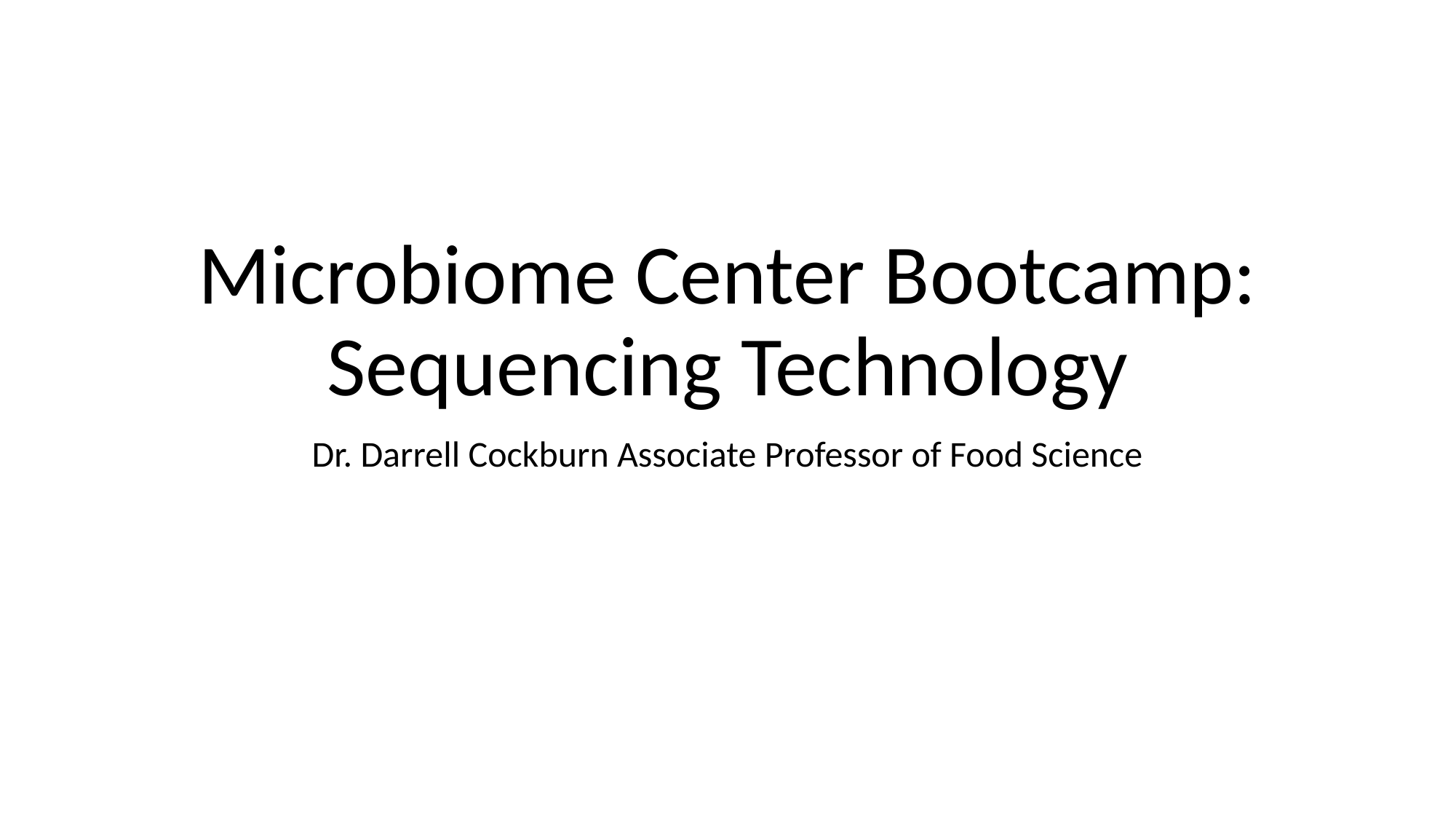

# Microbiome Center Bootcamp: Sequencing Technology
Dr. Darrell Cockburn Associate Professor of Food Science